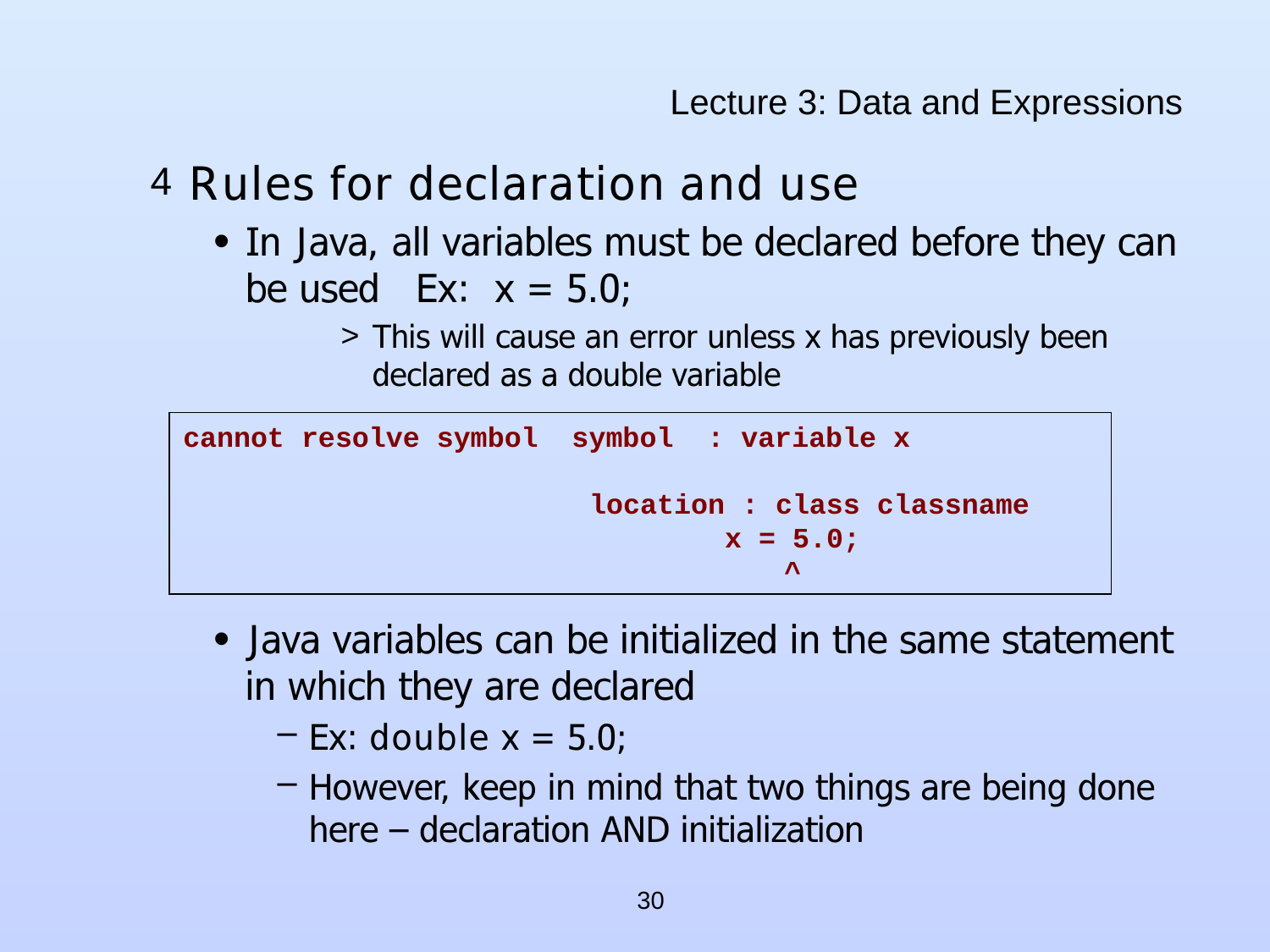

# Lecture 3: Data and Expressions
Rules for declaration and use
In Java, all variables must be declared before they can be used   Ex:  x = 5.0;
This will cause an error unless x has previously been declared as a double variable

Java variables can be initialized in the same statement in which they are declared
Ex: double x = 5.0;
However, keep in mind that two things are being done here – declaration AND initialization
cannot resolve symbol  symbol  : variable x                                                          			     location : class classname
                  x = 5.0;
                  ^
30